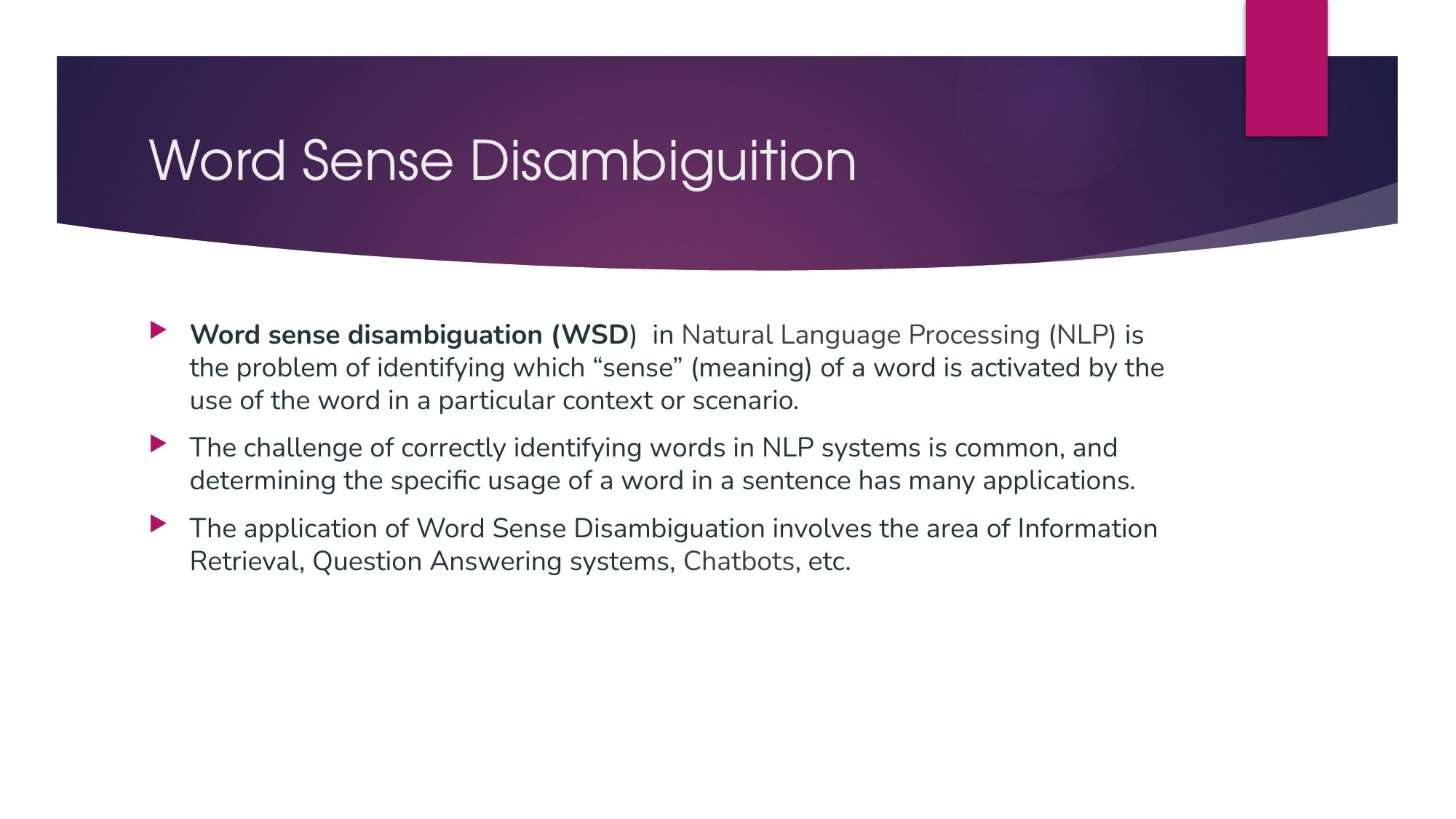

# Word Sense Disambiguition
Word sense disambiguation (WSD)  in Natural Language Processing (NLP) is the problem of identifying which “sense” (meaning) of a word is activated by the use of the word in a particular context or scenario.
The challenge of correctly identifying words in NLP systems is common, and determining the specific usage of a word in a sentence has many applications.
The application of Word Sense Disambiguation involves the area of Information Retrieval, Question Answering systems, Chatbots, etc.